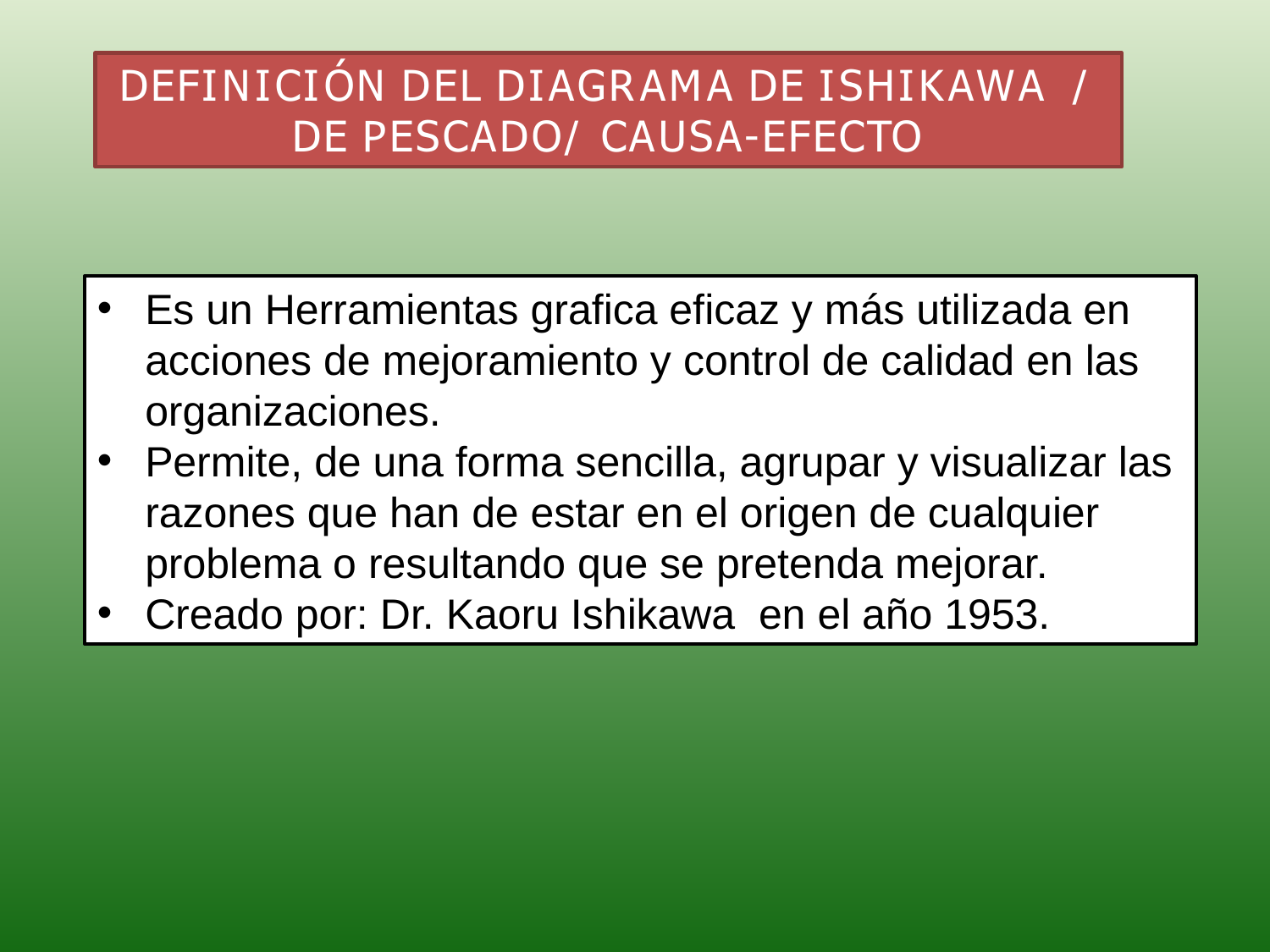

DEFINICIÓN DEL DIAGRAMA DE ISHIKAWA  / DE PESCADO/ CAUSA-EFECTO
Es un Herramientas grafica eficaz y más utilizada en acciones de mejoramiento y control de calidad en las organizaciones.
Permite, de una forma sencilla, agrupar y visualizar las razones que han de estar en el origen de cualquier problema o resultando que se pretenda mejorar.
Creado por: Dr. Kaoru Ishikawa  en el año 1953.